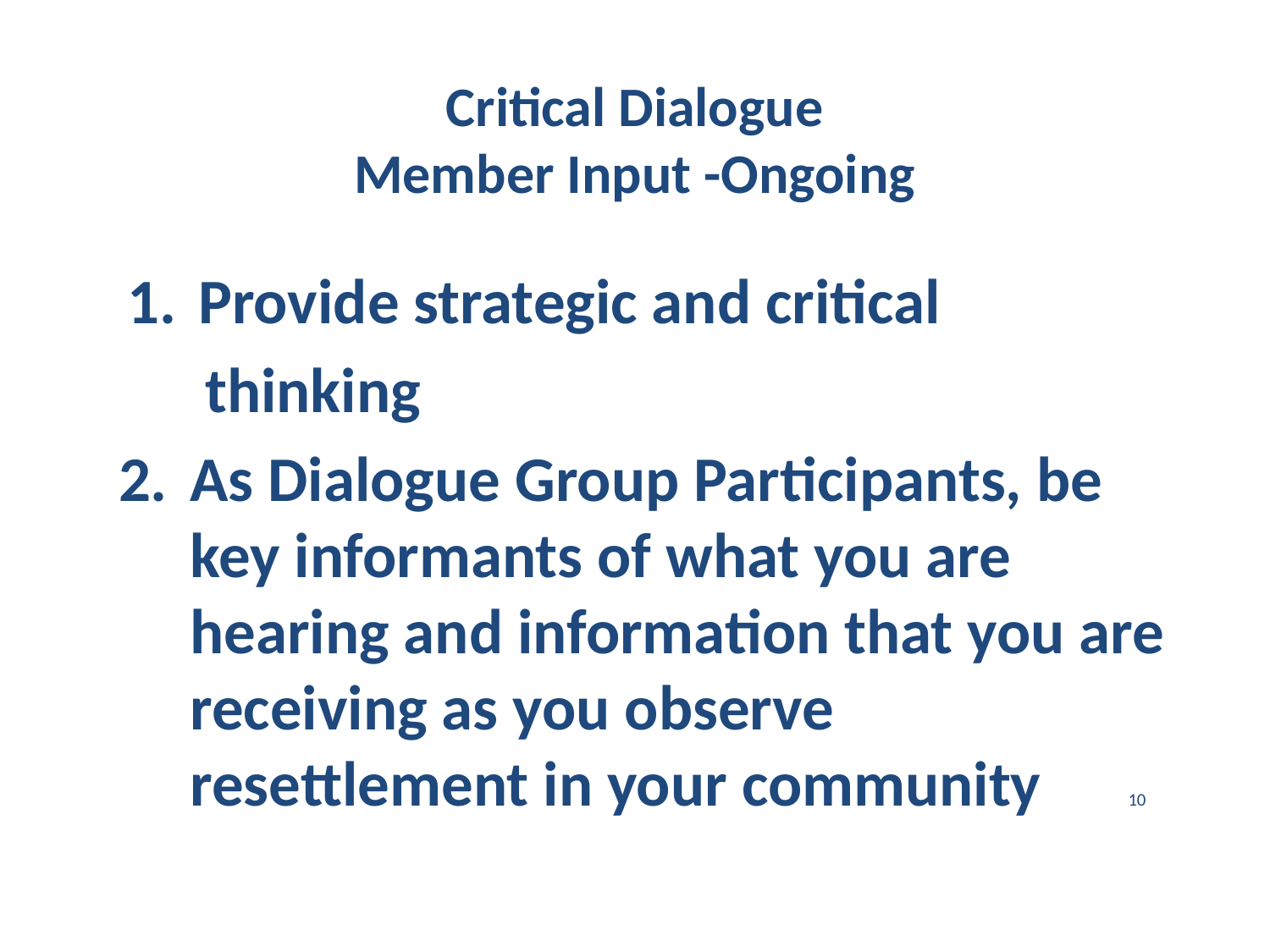

# Critical Dialogue Member Input -Ongoing
1.	Provide strategic and critical
      thinking
2.	As Dialogue Group Participants, be key informants of what you are hearing and information that you are receiving as you observe resettlement in your community      10